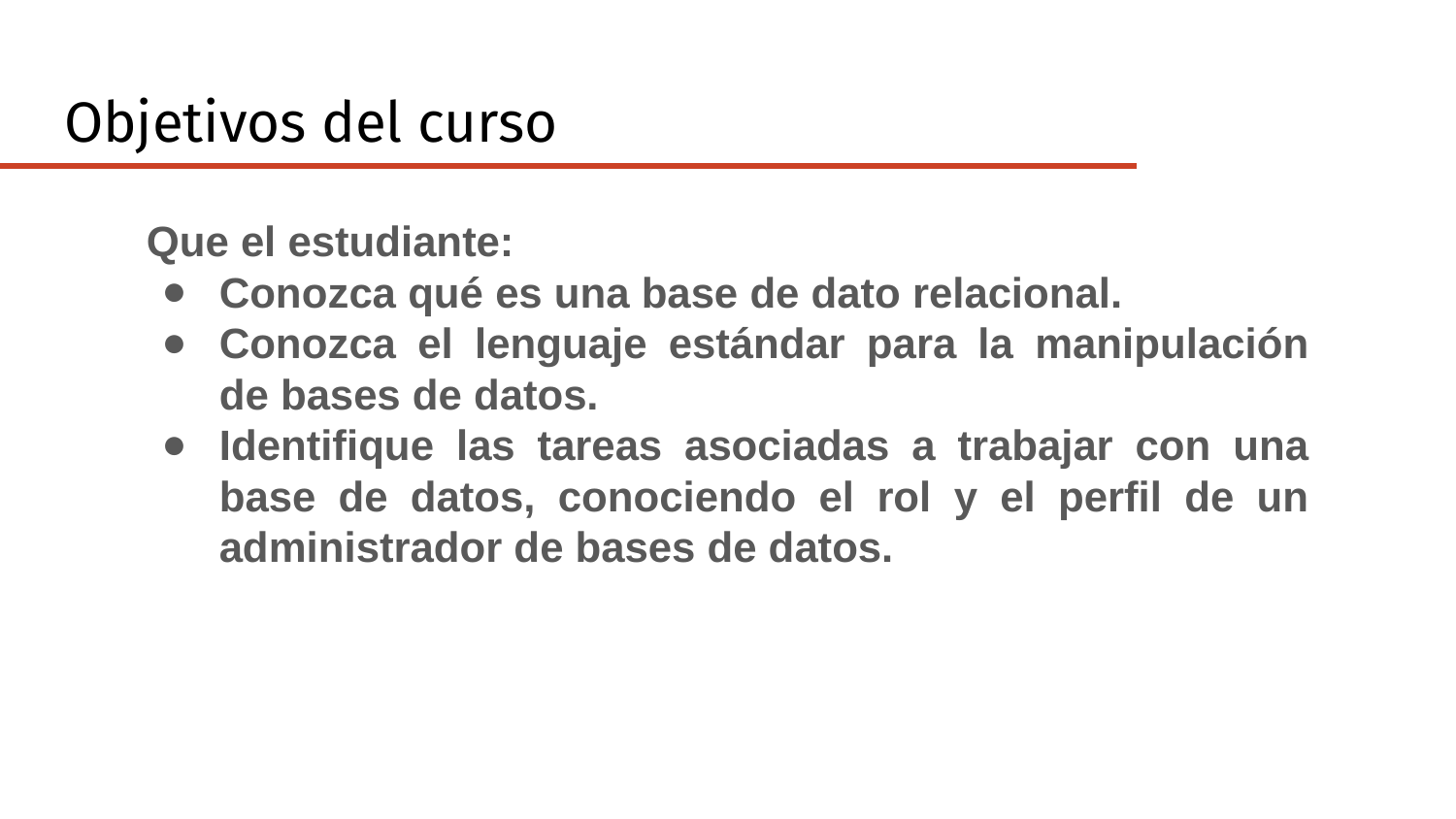

# Objetivos del curso
Que el estudiante:
Conozca qué es una base de dato relacional.
Conozca el lenguaje estándar para la manipulación de bases de datos.
Identifique las tareas asociadas a trabajar con una base de datos, conociendo el rol y el perfil de un administrador de bases de datos.